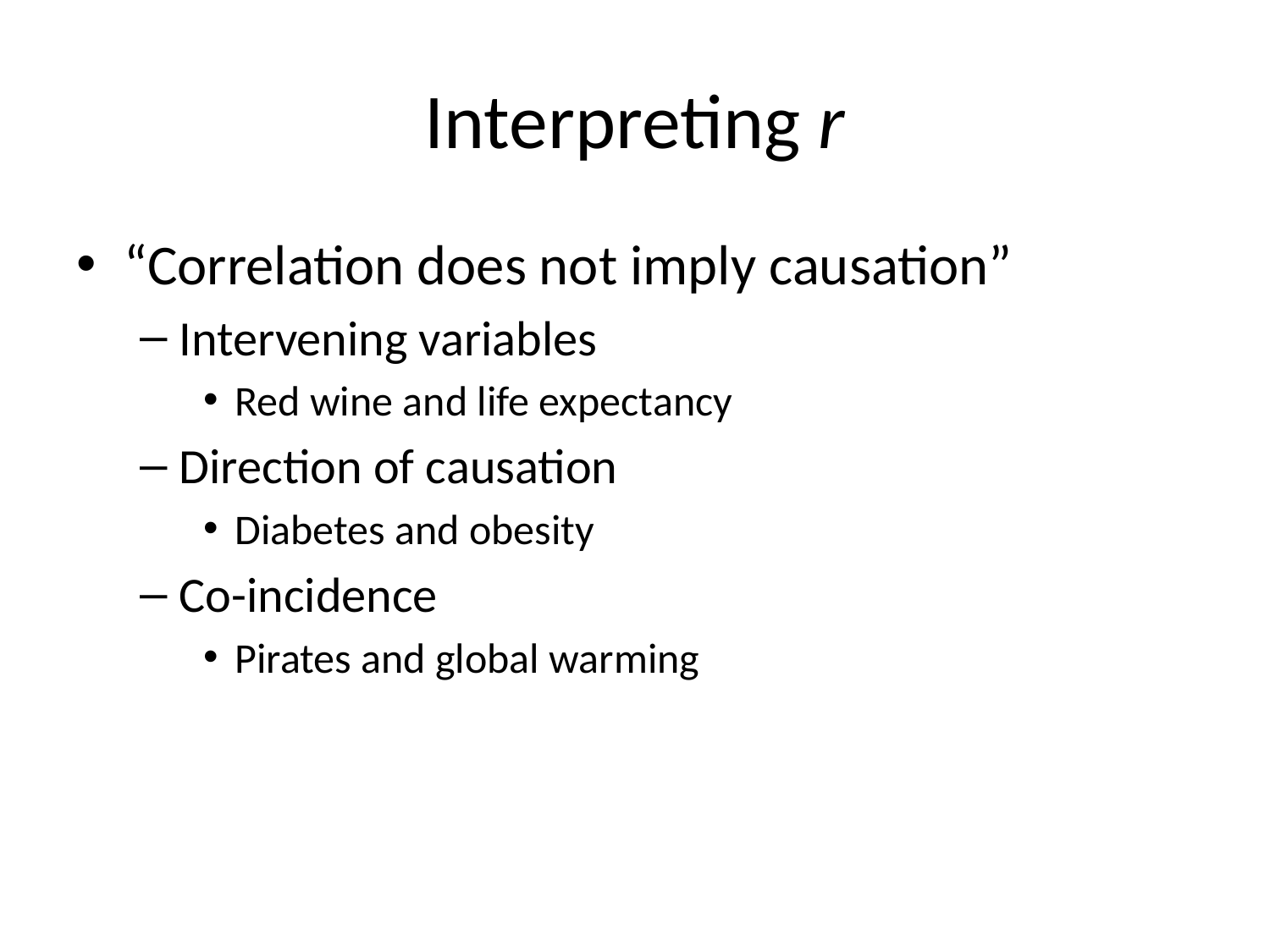

# Interpreting r
“Correlation does not imply causation”
Intervening variables
Red wine and life expectancy
Direction of causation
Diabetes and obesity
Co-incidence
Pirates and global warming